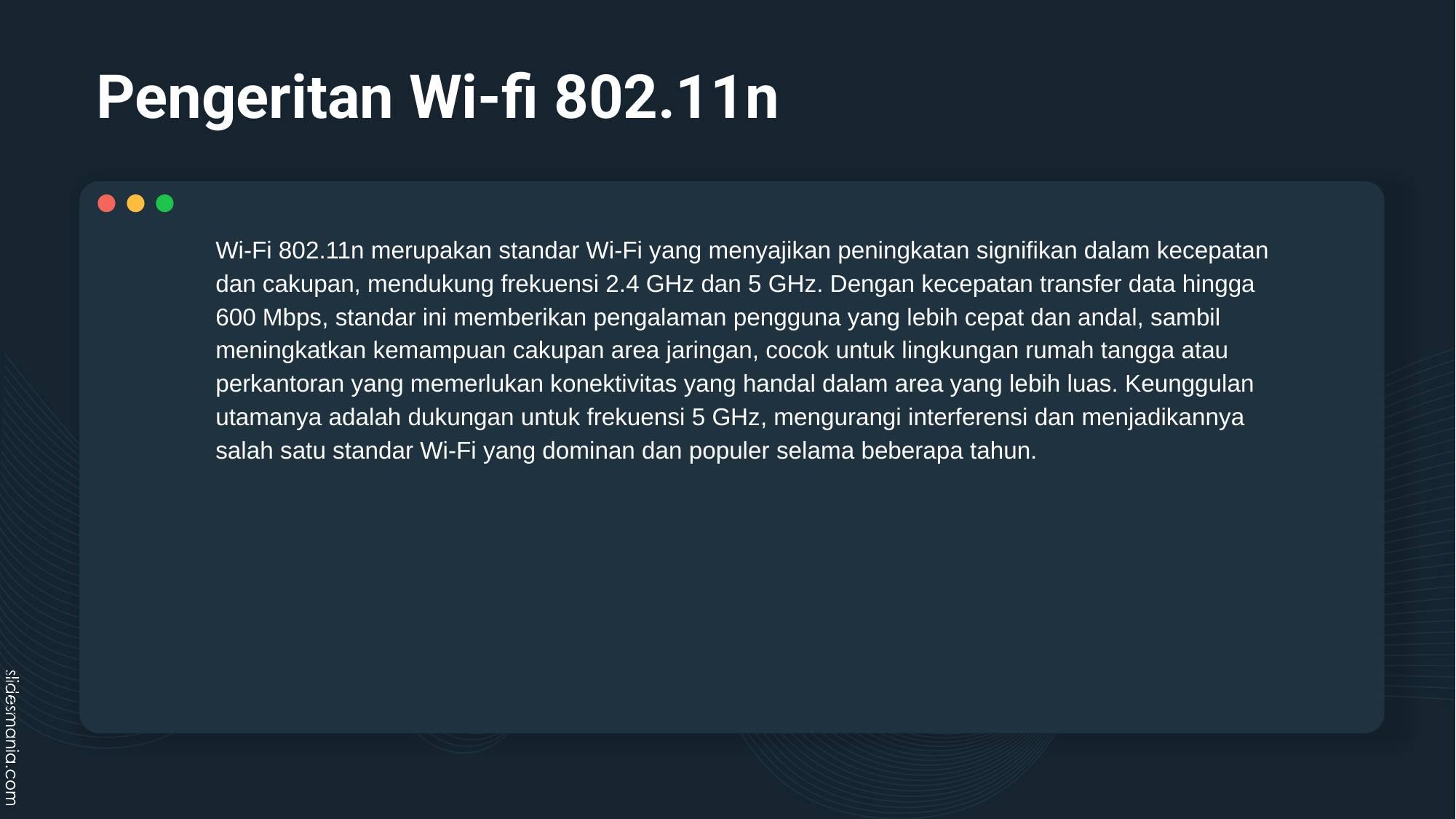

# Pengeritan Wi-fi 802.11n
	Wi-Fi 802.11n merupakan standar Wi-Fi yang menyajikan peningkatan signifikan dalam kecepatan dan cakupan, mendukung frekuensi 2.4 GHz dan 5 GHz. Dengan kecepatan transfer data hingga 600 Mbps, standar ini memberikan pengalaman pengguna yang lebih cepat dan andal, sambil meningkatkan kemampuan cakupan area jaringan, cocok untuk lingkungan rumah tangga atau perkantoran yang memerlukan konektivitas yang handal dalam area yang lebih luas. Keunggulan utamanya adalah dukungan untuk frekuensi 5 GHz, mengurangi interferensi dan menjadikannya salah satu standar Wi-Fi yang dominan dan populer selama beberapa tahun.